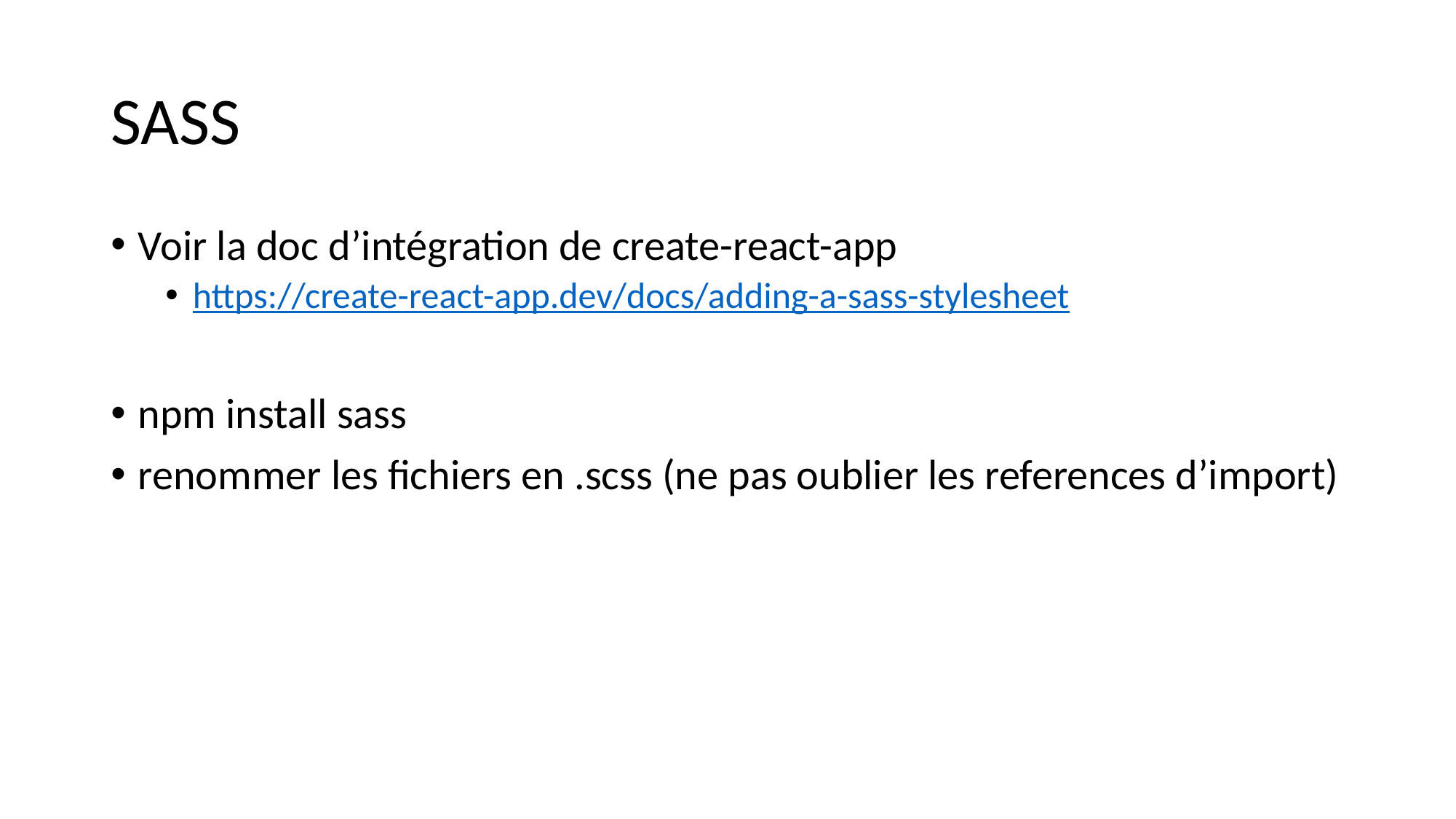

# SASS
Voir la doc d’intégration de create-react-app
https://create-react-app.dev/docs/adding-a-sass-stylesheet

npm install sass
renommer les fichiers en .scss (ne pas oublier les references d’import)